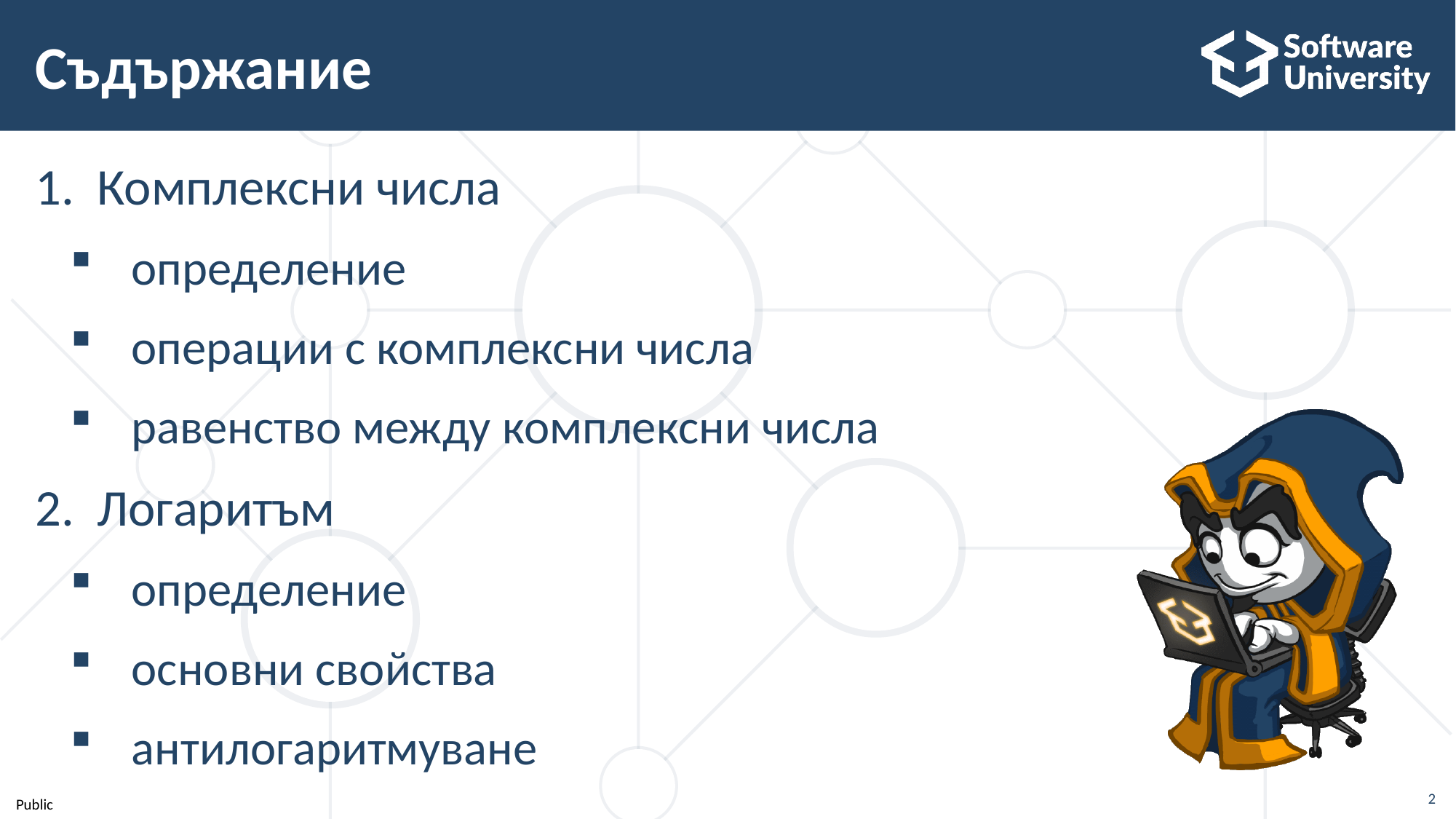

# Съдържание
Комплексни числа
определение
операции с комплексни числа
равенство между комплексни числа
Логаритъм
определение
основни свойства
антилогаритмуване
2